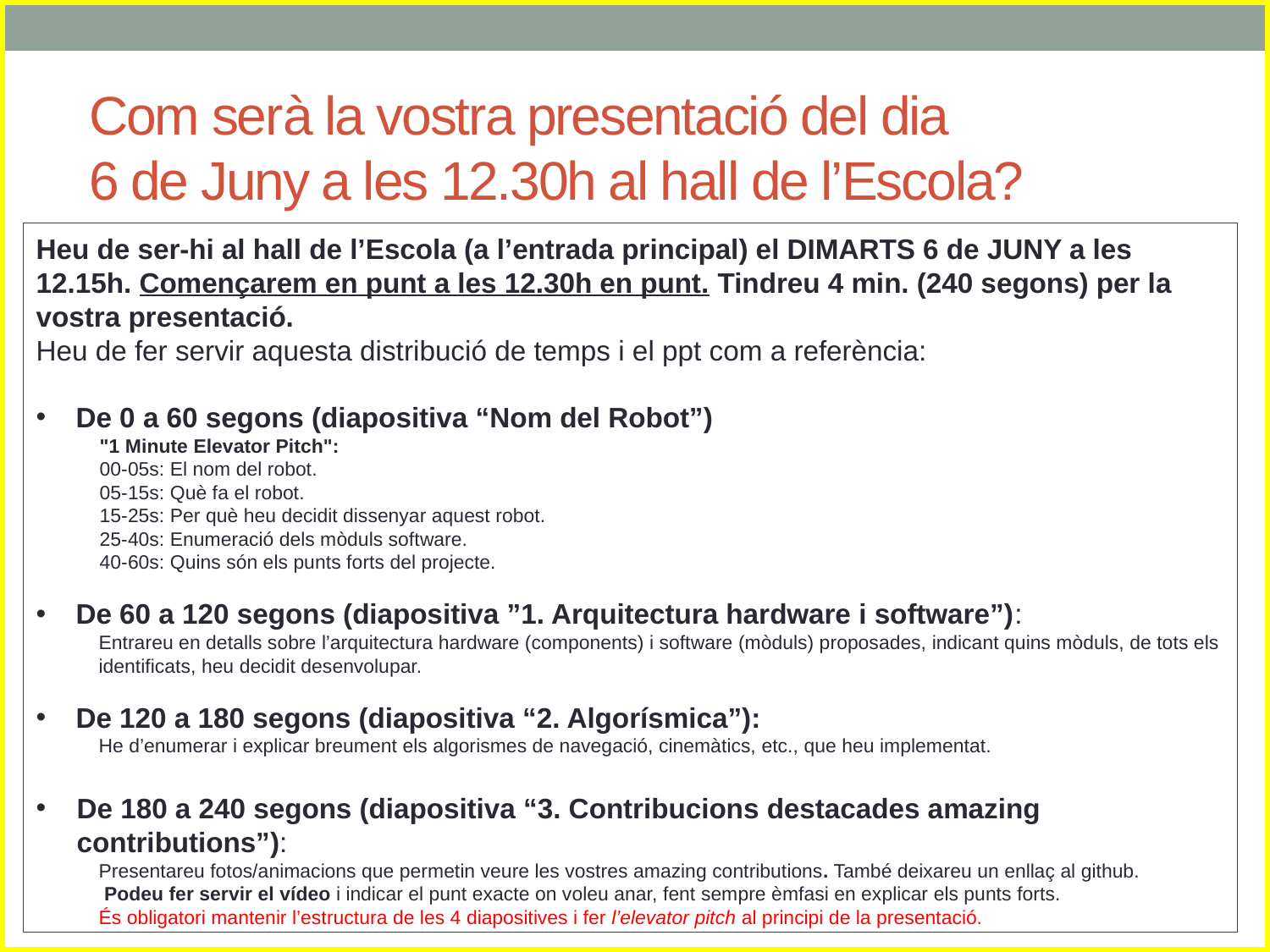

# Com serà la vostra presentació del dia 6 de Juny a les 12.30h al hall de l’Escola?

Heu de ser-hi al hall de l’Escola (a l’entrada principal) el DIMARTS 6 de JUNY a les 12.15h. Començarem en punt a les 12.30h en punt. Tindreu 4 min. (240 segons) per la vostra presentació.
Heu de fer servir aquesta distribució de temps i el ppt com a referència:

De 0 a 60 segons (diapositiva “Nom del Robot”)
"1 Minute Elevator Pitch":
00-05s: El nom del robot. 
05-15s: Què fa el robot.
15-25s: Per què heu decidit dissenyar aquest robot.
25-40s: Enumeració dels mòduls software.
40-60s: Quins són els punts forts del projecte.

De 60 a 120 segons (diapositiva ”1. Arquitectura hardware i software”):
Entrareu en detalls sobre l’arquitectura hardware (components) i software (mòduls) proposades, indicant quins mòduls, de tots els identificats, heu decidit desenvolupar.

De 120 a 180 segons (diapositiva “2. Algorísmica”):
He d’enumerar i explicar breument els algorismes de navegació, cinemàtics, etc., que heu implementat.

De 180 a 240 segons (diapositiva “3. Contribucions destacades amazing contributions”):
Presentareu fotos/animacions que permetin veure les vostres amazing contributions. També deixareu un enllaç al github.
 Podeu fer servir el vídeo i indicar el punt exacte on voleu anar, fent sempre èmfasi en explicar els punts forts.
És obligatori mantenir l’estructura de les 4 diapositives i fer l’elevator pitch al principi de la presentació.